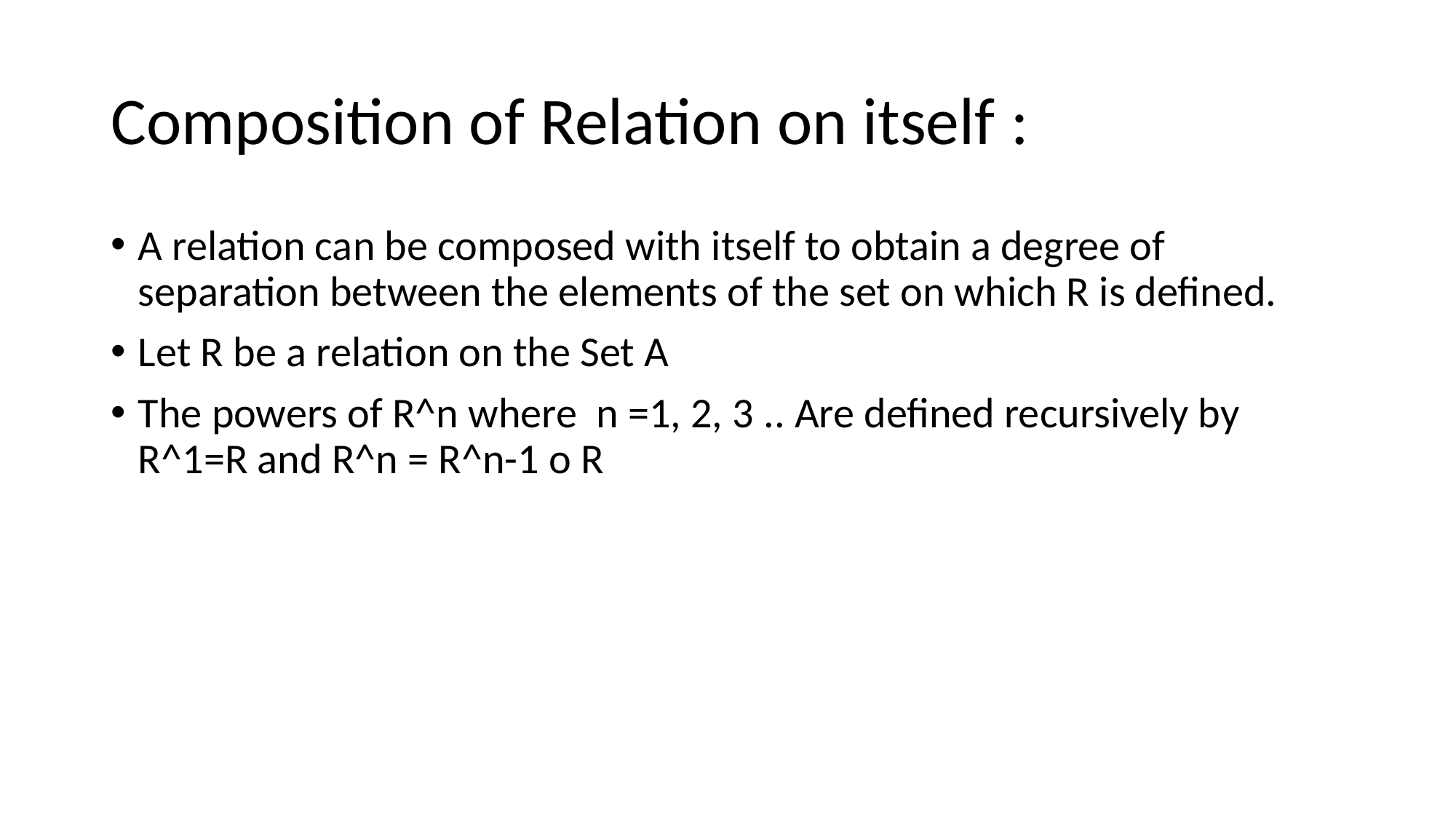

# Composition of Relation on itself :
A relation can be composed with itself to obtain a degree of separation between the elements of the set on which R is defined.
Let R be a relation on the Set A
The powers of R^n where  n =1, 2, 3 .. Are defined recursively by R^1=R and R^n = R^n-1 o R